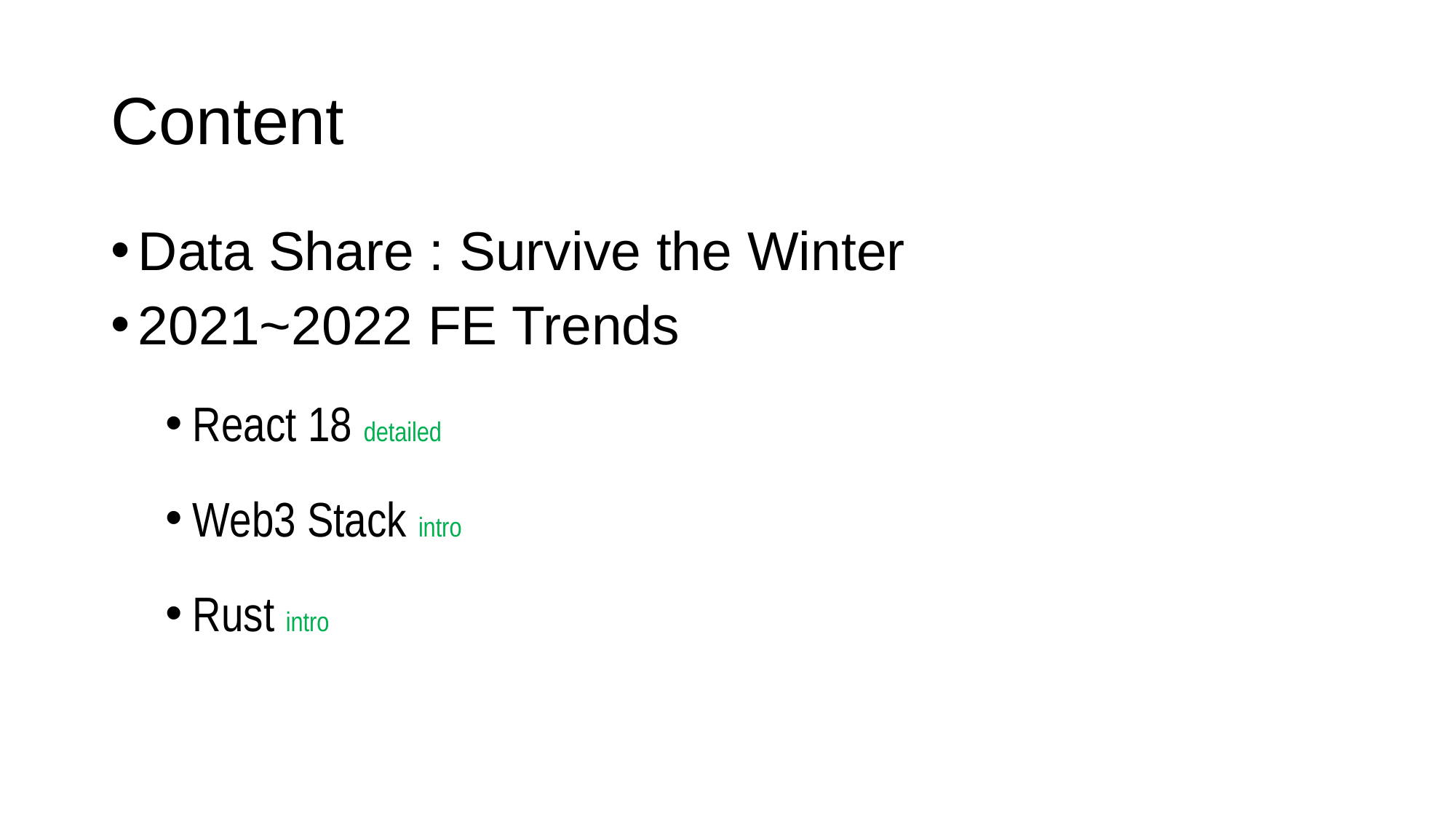

# Content
Data Share : Survive the Winter
2021~2022 FE Trends
React 18 detailed
Web3 Stack intro
Rust intro